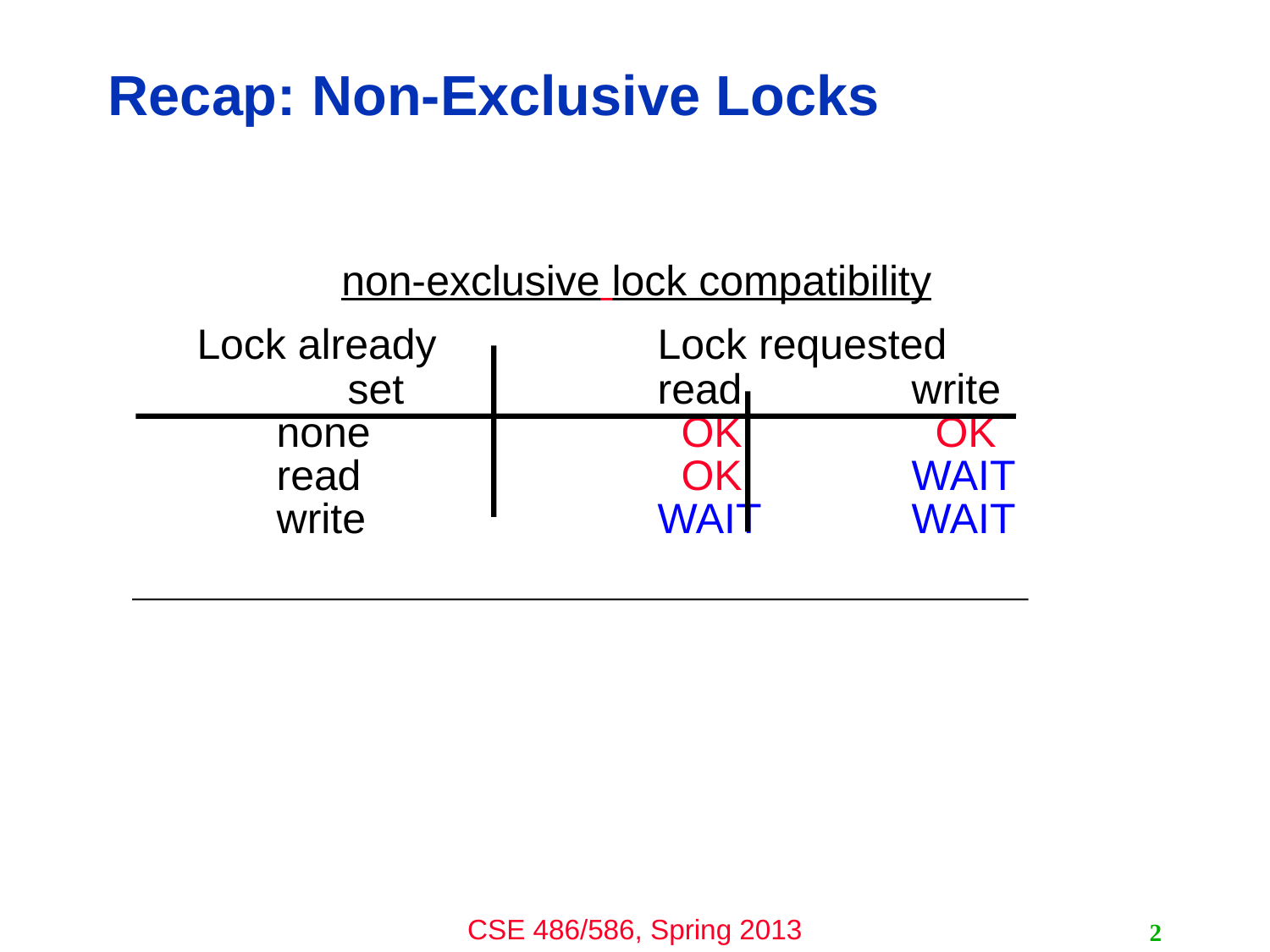

# Recap: Non-Exclusive Locks
 non-exclusive lock compatibility
	    Lock already		Lock requested
		      set		read		write
		none			  OK		  OK
		read			  OK		WAIT
		write			WAIT		WAIT

2